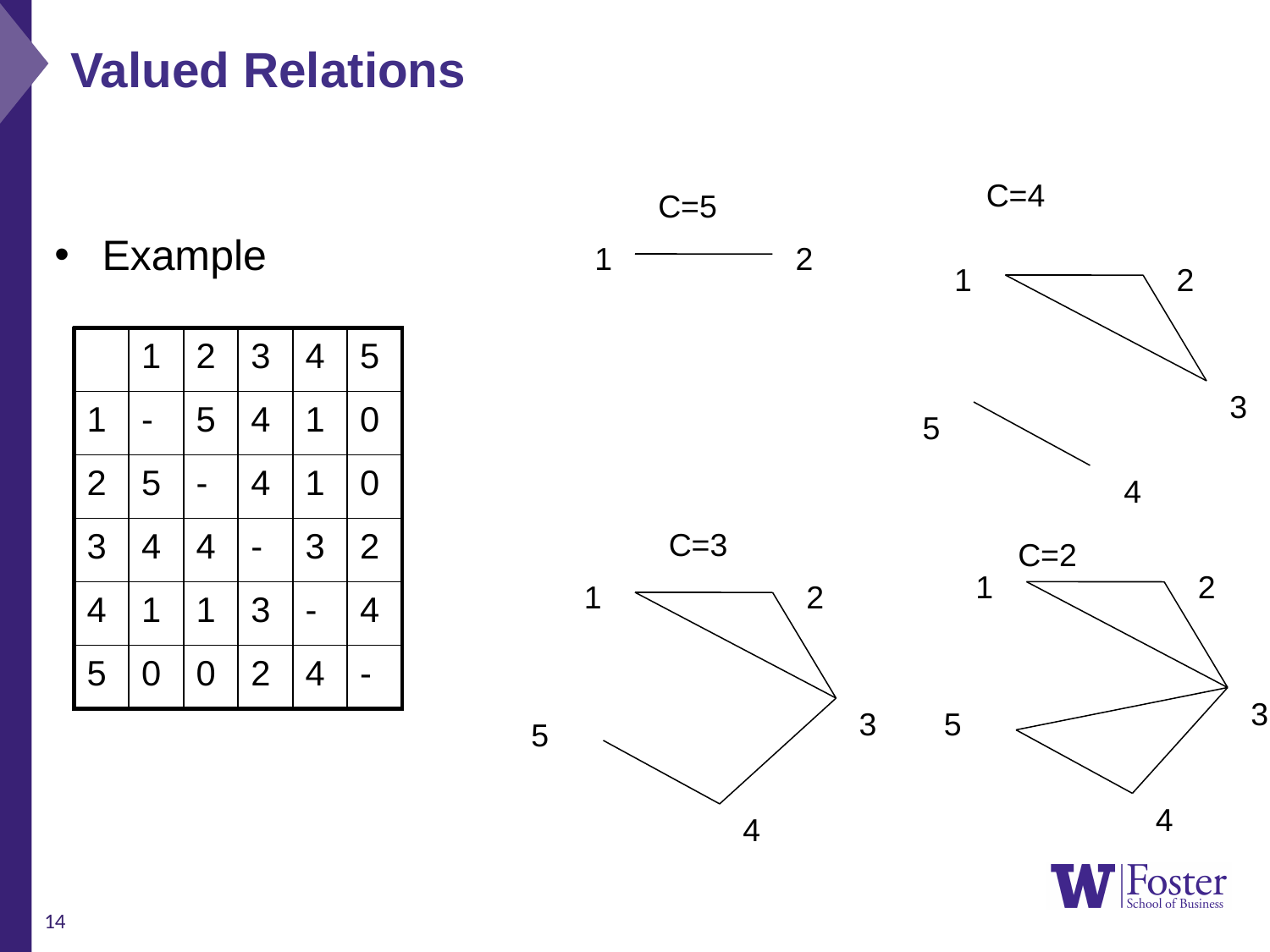

Valued Relations
C=4
C=5
Example

1
2

1
2

3
|  | 1 | 2 | 3 | 4 | 5 |
| --- | --- | --- | --- | --- | --- |
| 1 | - | 5 | 4 | 1 | 0 |
| 2 | 5 | - | 4 | 1 | 0 |
| 3 | 4 | 4 | - | 3 | 2 |
| 4 | 1 | 1 | 3 | - | 4 |
| 5 | 0 | 0 | 2 | 4 | - |
5

4
C=3
C=2
1
2

3
1
2

3

5

4
5

4
14